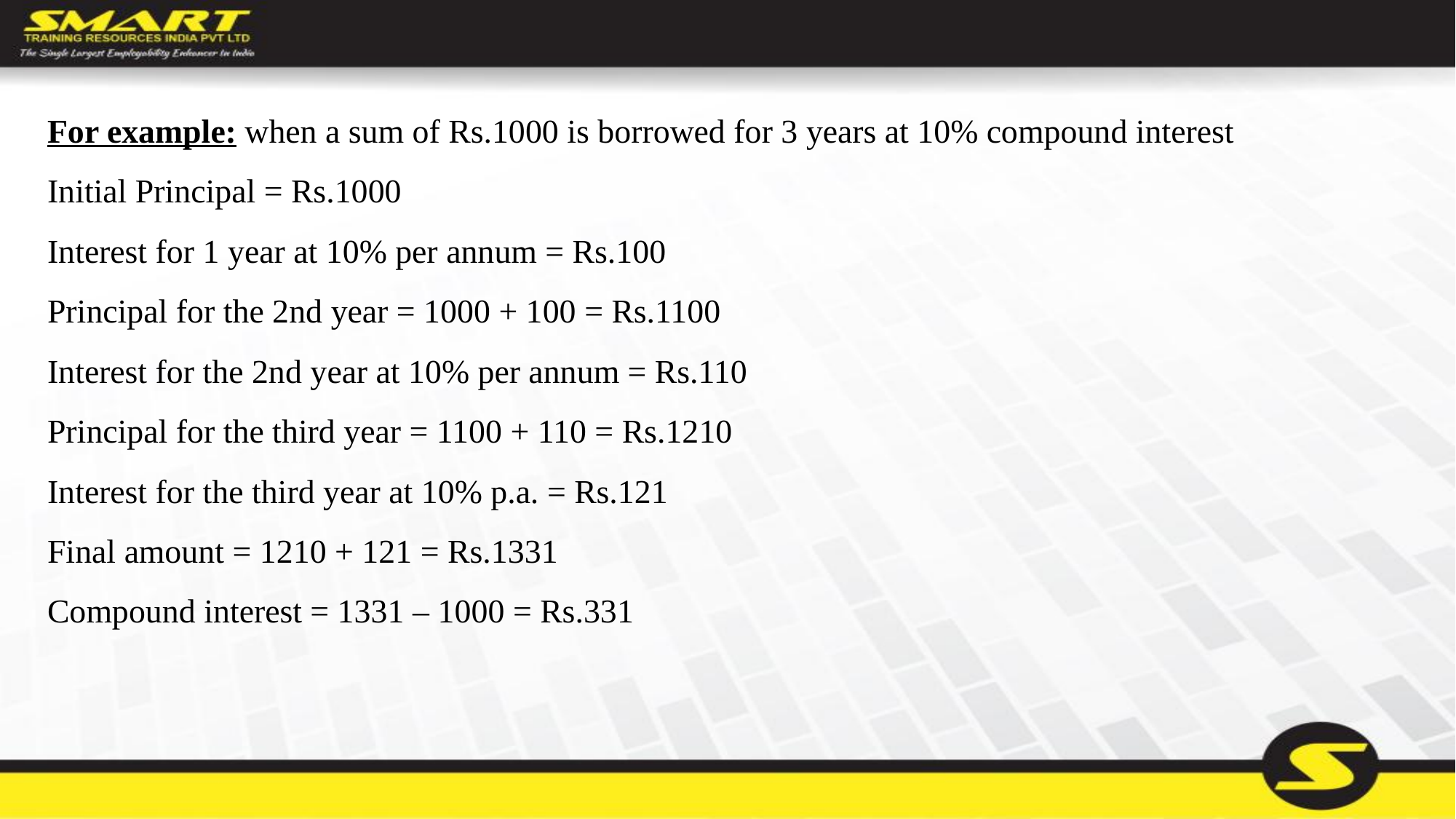

For example: when a sum of Rs.1000 is borrowed for 3 years at 10% compound interest
Initial Principal = Rs.1000
Interest for 1 year at 10% per annum = Rs.100
Principal for the 2nd year = 1000 + 100 = Rs.1100
Interest for the 2nd year at 10% per annum = Rs.110
Principal for the third year = 1100 + 110 = Rs.1210
Interest for the third year at 10% p.a. = Rs.121
Final amount = 1210 + 121 = Rs.1331
Compound interest = 1331 – 1000 = Rs.331